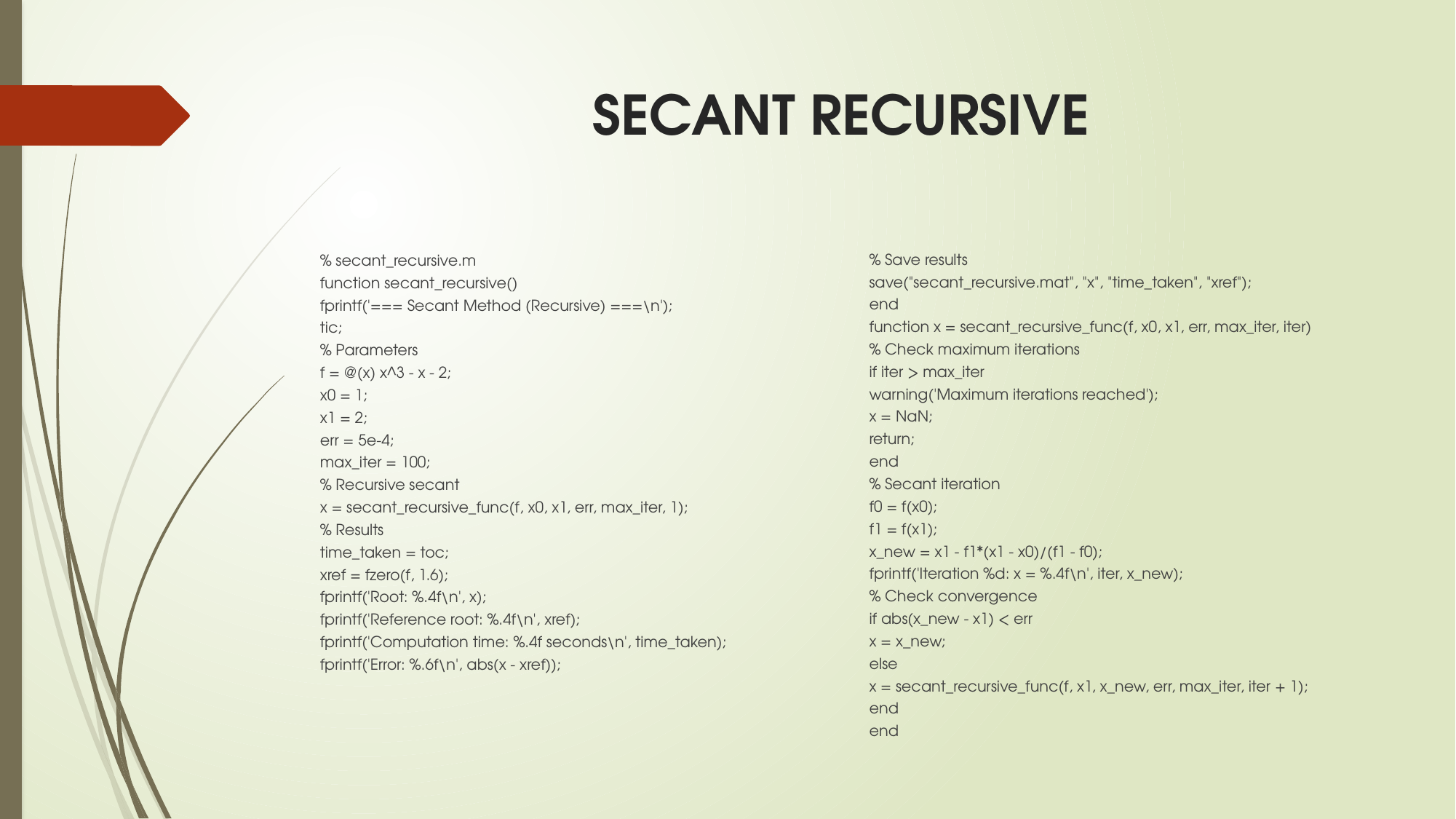

# SECANT RECURSIVE
% Save results
save("secant_recursive.mat", "x", "time_taken", "xref");
end
function x = secant_recursive_func(f, x0, x1, err, max_iter, iter)
% Check maximum iterations
if iter > max_iter
warning('Maximum iterations reached');
x = NaN;
return;
end
% Secant iteration
f0 = f(x0);
f1 = f(x1);
x_new = x1 - f1*(x1 - x0)/(f1 - f0);
fprintf('Iteration %d: x = %.4f\n', iter, x_new);
% Check convergence
if abs(x_new - x1) < err
x = x_new;
else
x = secant_recursive_func(f, x1, x_new, err, max_iter, iter + 1);
end
end

% secant_recursive.m
function secant_recursive()
fprintf('=== Secant Method (Recursive) ===\n');
tic;
% Parameters
f = @(x) x^3 - x - 2;
x0 = 1;
x1 = 2;
err = 5e-4;
max_iter = 100;
% Recursive secant
x = secant_recursive_func(f, x0, x1, err, max_iter, 1);
% Results
time_taken = toc;
xref = fzero(f, 1.6);
fprintf('Root: %.4f\n', x);
fprintf('Reference root: %.4f\n', xref);
fprintf('Computation time: %.4f seconds\n', time_taken);
fprintf('Error: %.6f\n', abs(x - xref));